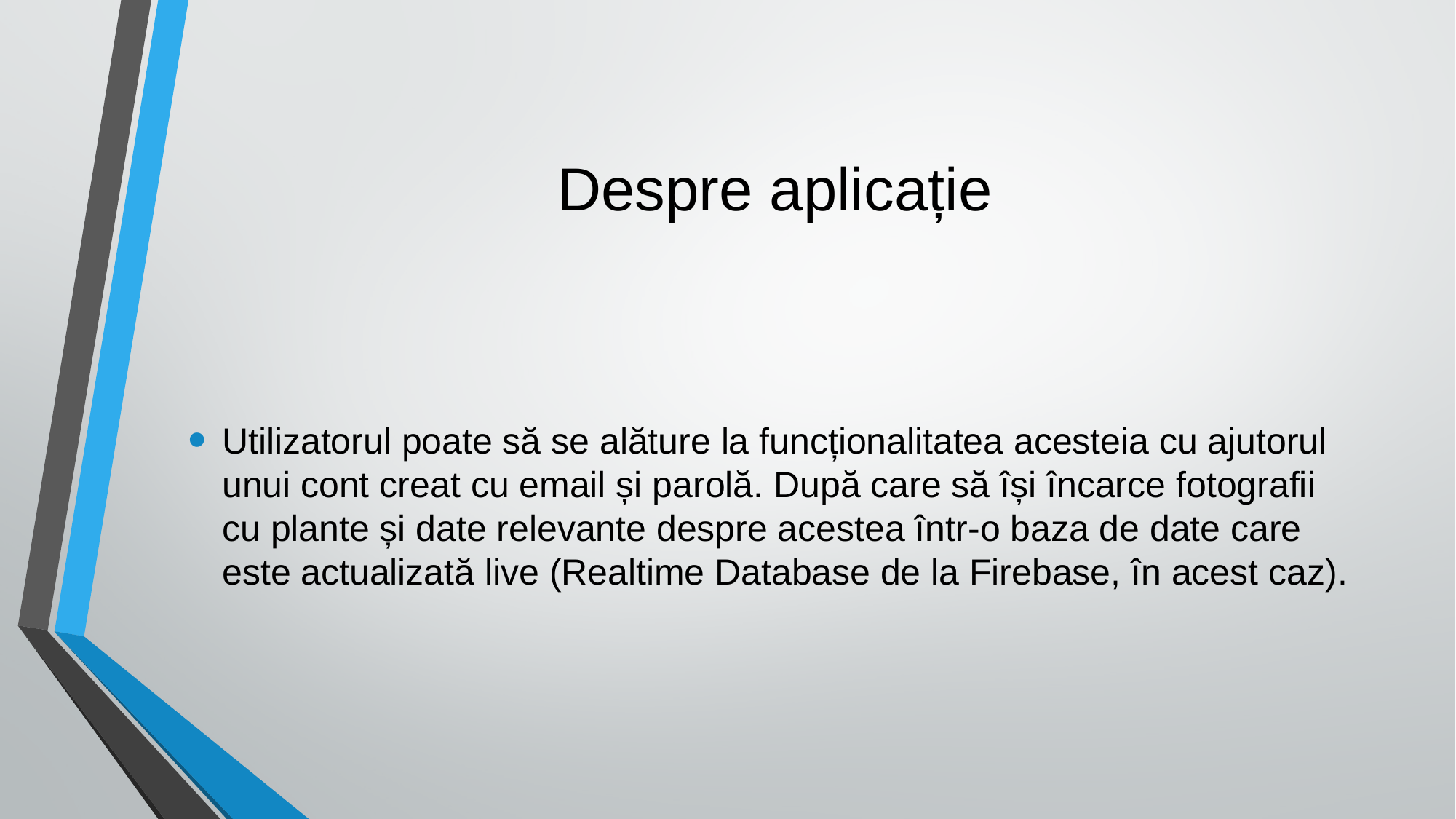

# Despre aplicație
Utilizatorul poate să se alăture la funcționalitatea acesteia cu ajutorul unui cont creat cu email și parolă. După care să își încarce fotografii cu plante și date relevante despre acestea într-o baza de date care este actualizată live (Realtime Database de la Firebase, în acest caz).